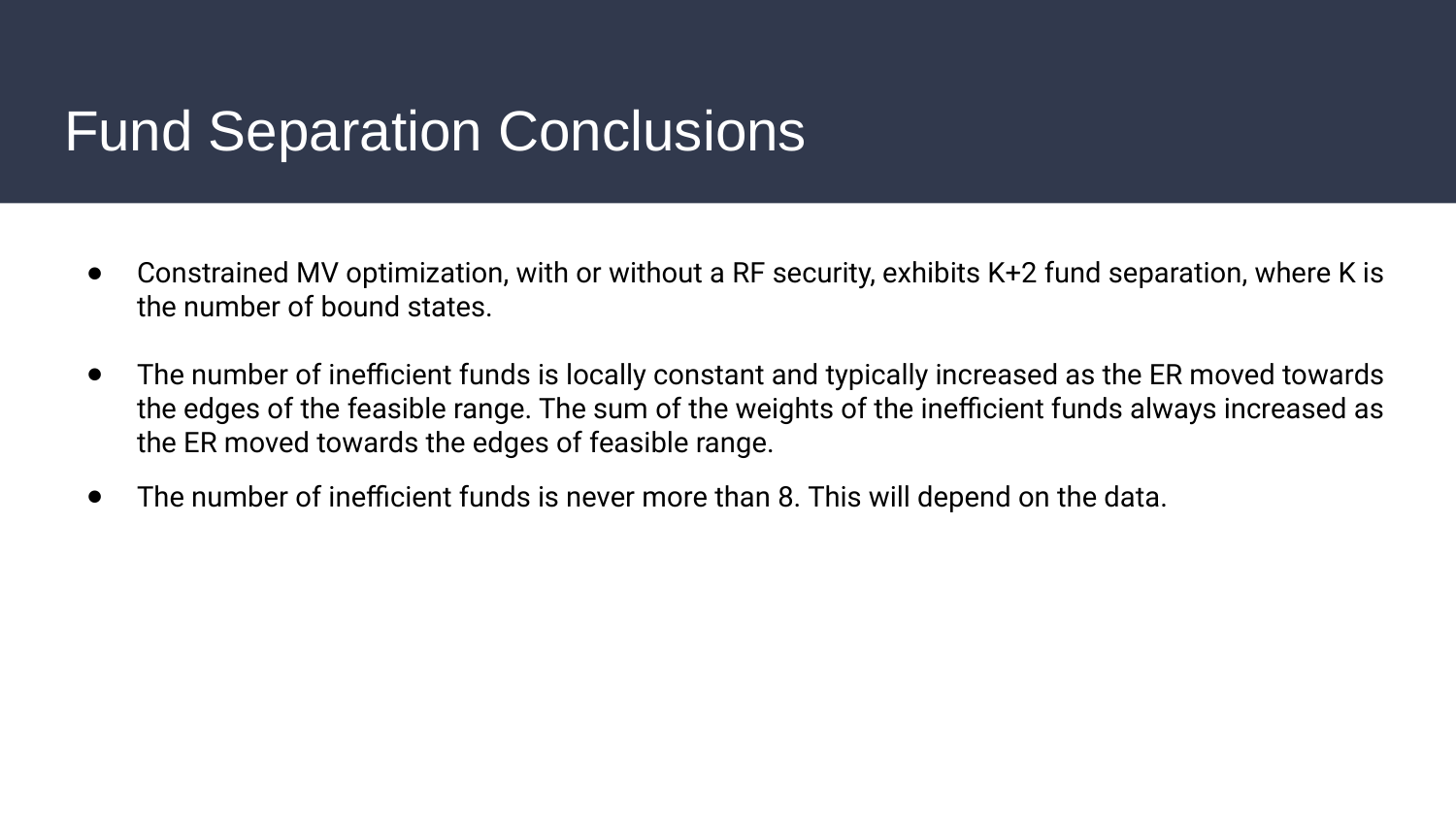

# Fund Separation Conclusions
Constrained MV optimization, with or without a RF security, exhibits K+2 fund separation, where K is the number of bound states.

The number of inefficient funds is locally constant and typically increased as the ER moved towards the edges of the feasible range. The sum of the weights of the inefficient funds always increased as the ER moved towards the edges of feasible range.
The number of inefficient funds is never more than 8. This will depend on the data.